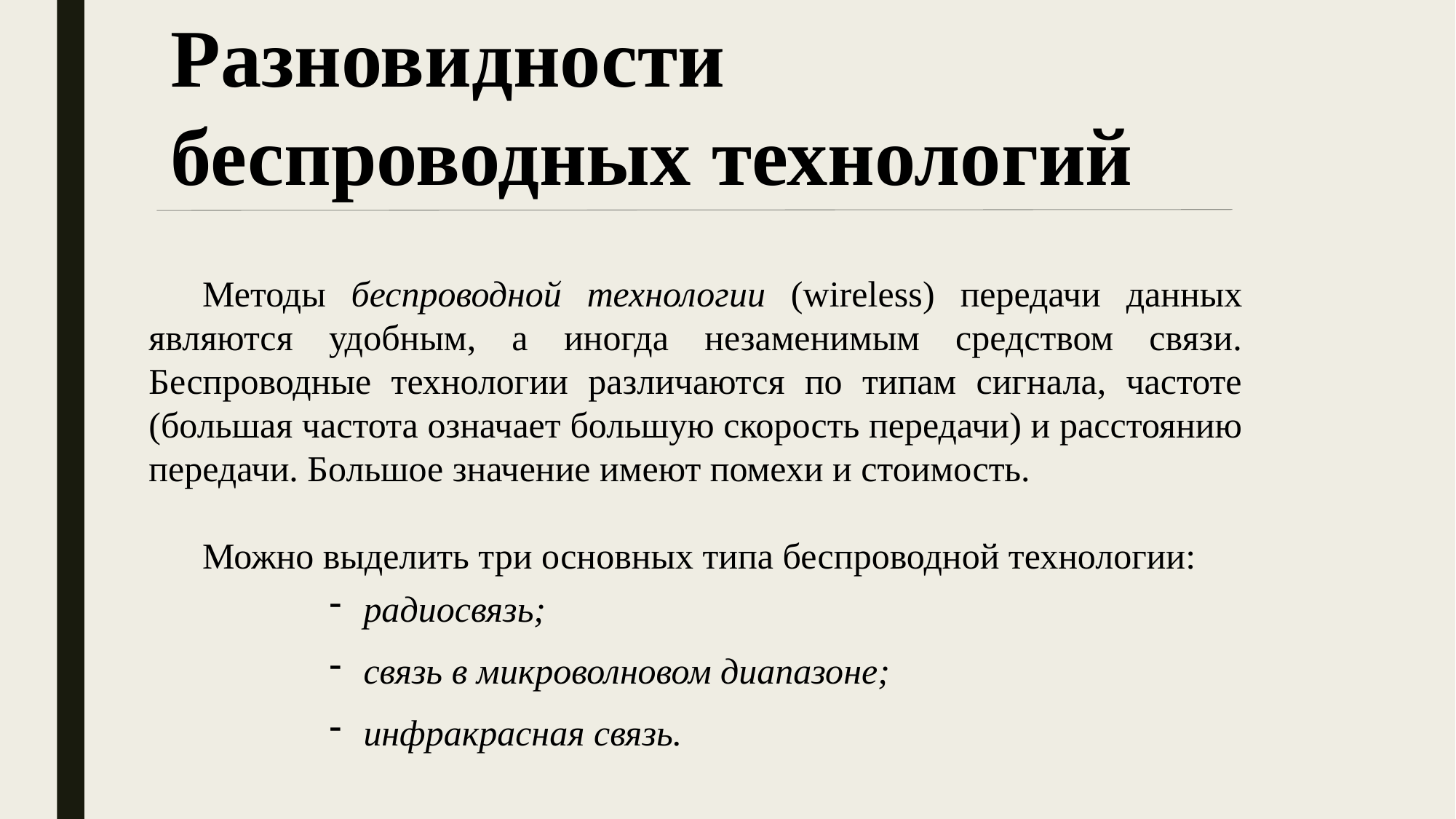

Разновидности беспроводных технологий
Методы беспроводной технологии (wireless) передачи данных являются удобным, а иногда незаменимым средством связи. Беспроводные технологии различаются по типам сигнала, частоте (большая частота означает большую скорость передачи) и расстоянию передачи. Большое значение имеют помехи и стоимость.

Можно выделить три основных типа беспроводной технологии:
радиосвязь;
связь в микроволновом диапазоне;
инфракрасная связь.